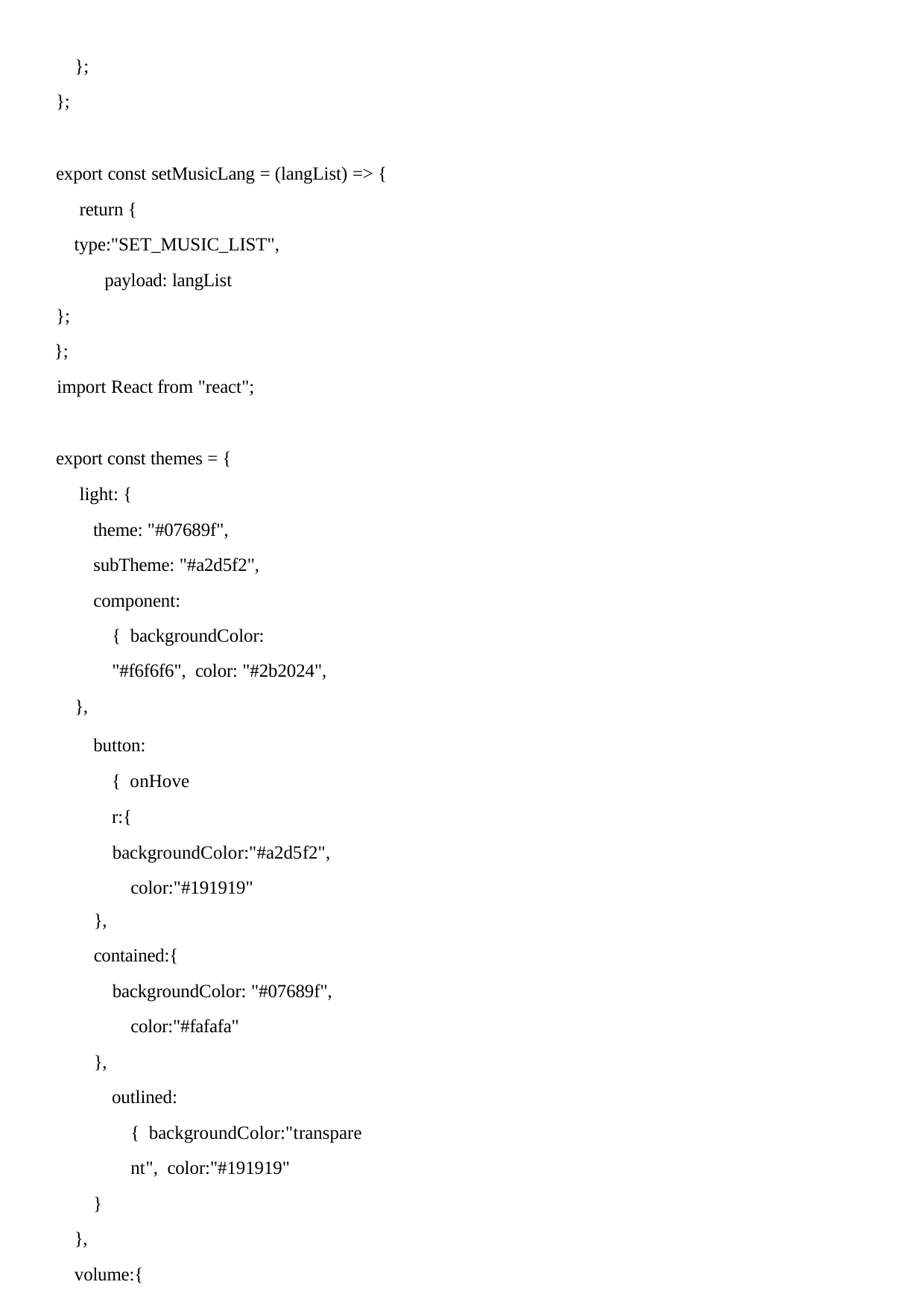

};
};

export const setMusicLang = (langList) => {  return {
type:"SET_MUSIC_LIST",
payload: langList
};
};
import React from "react";

export const themes = {  light: {
theme: "#07689f",  subTheme: "#a2d5f2",
component:{  backgroundColor: "#f6f6f6",  color: "#2b2024",
},
button:{  onHover:{
backgroundColor:"#a2d5f2",  color:"#191919"
},
contained:{
backgroundColor: "#07689f",  color:"#fafafa"
},
outlined:{  backgroundColor:"transparent",  color:"#191919"
}
},
volume:{